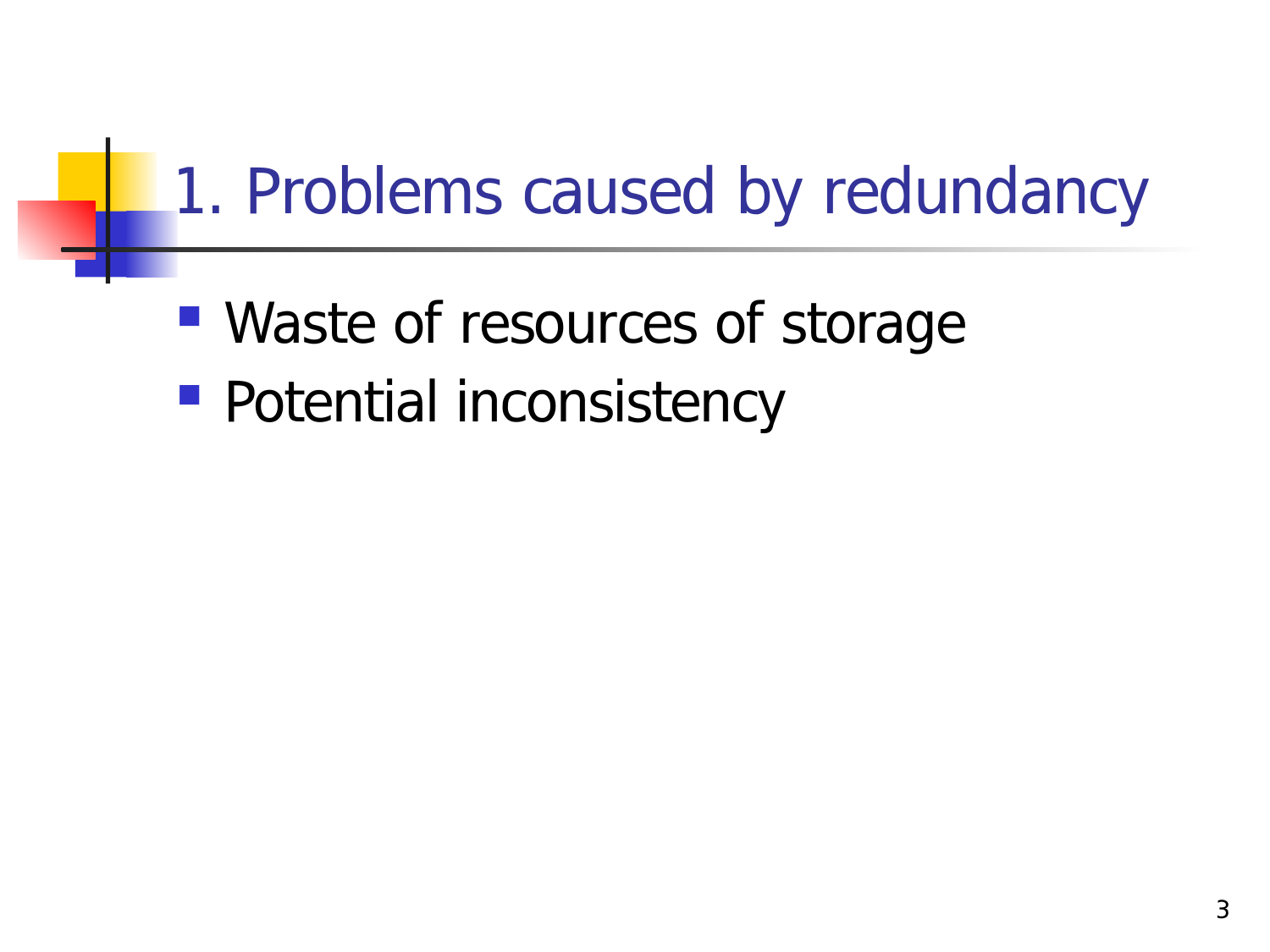

# 1. Problems caused by redundancy
Waste of resources of storage
Potential inconsistency
3